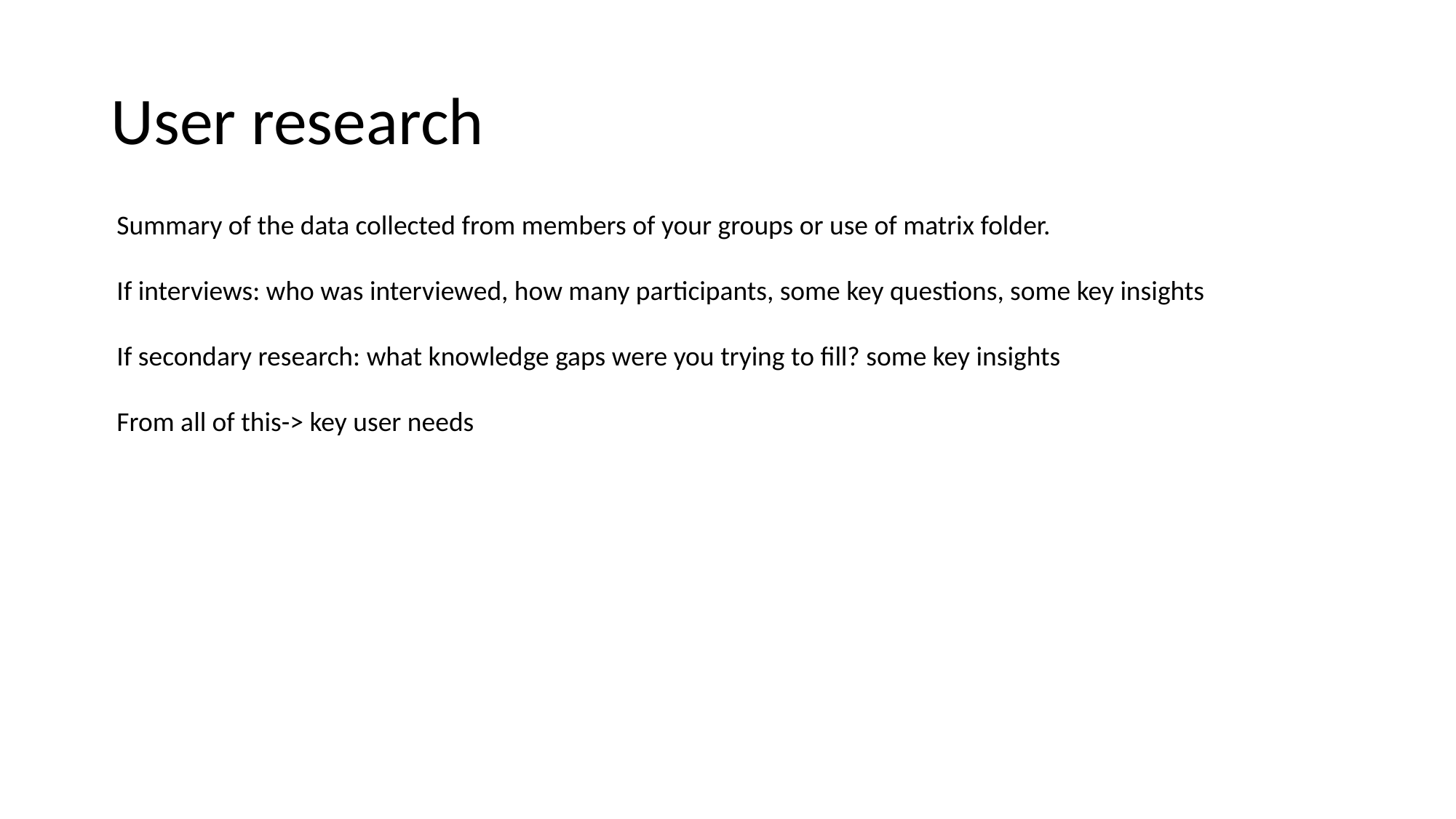

# User research
Summary of the data collected from members of your groups or use of matrix folder.

If interviews: who was interviewed, how many participants, some key questions, some key insights

If secondary research: what knowledge gaps were you trying to fill? some key insights

From all of this-> key user needs